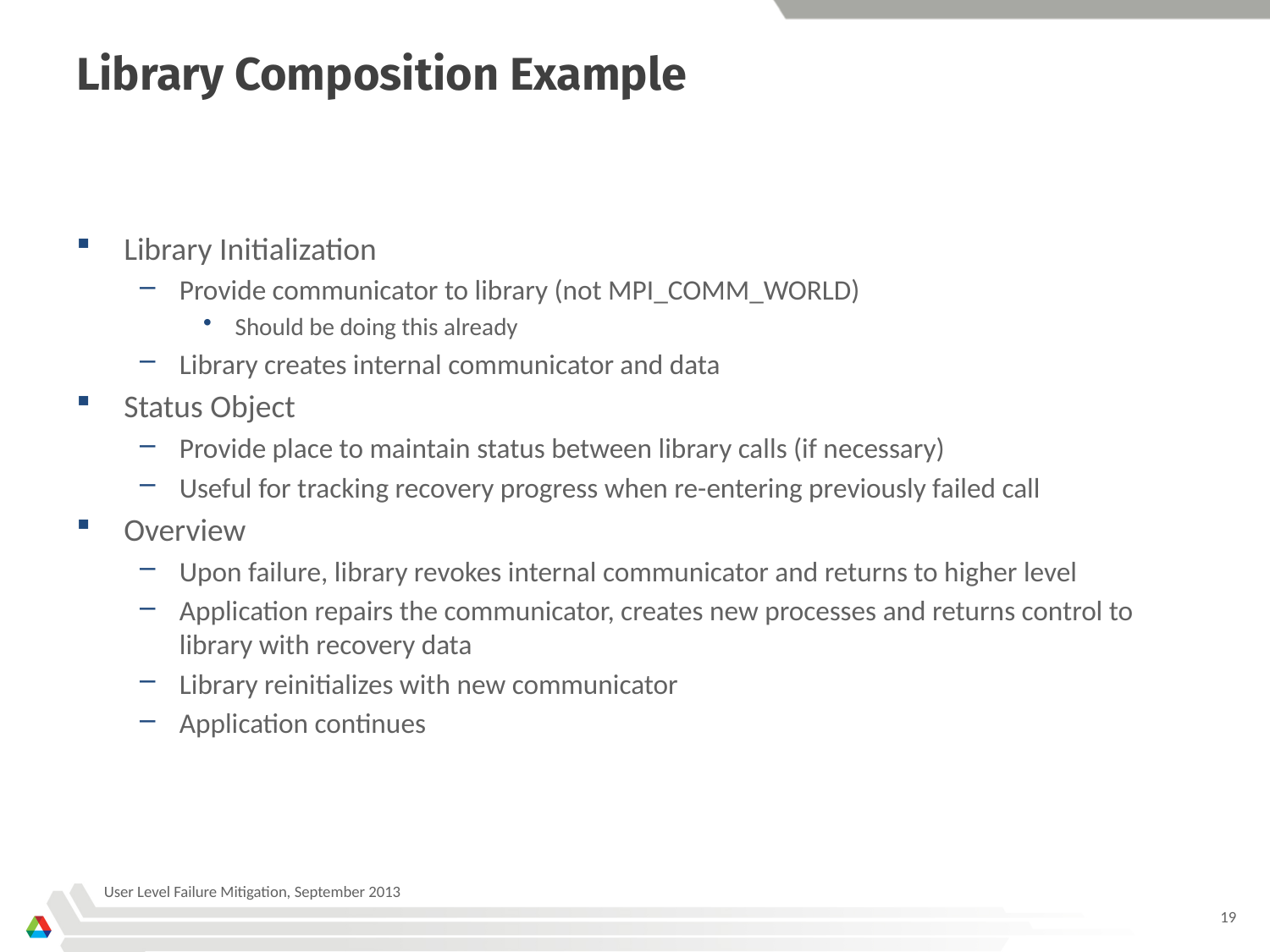

# Library Composition Example
Library Initialization
Provide communicator to library (not MPI_COMM_WORLD)
Should be doing this already
Library creates internal communicator and data
Status Object
Provide place to maintain status between library calls (if necessary)
Useful for tracking recovery progress when re-entering previously failed call
Overview
Upon failure, library revokes internal communicator and returns to higher level
Application repairs the communicator, creates new processes and returns control to library with recovery data
Library reinitializes with new communicator
Application continues
User Level Failure Mitigation, September 2013
19